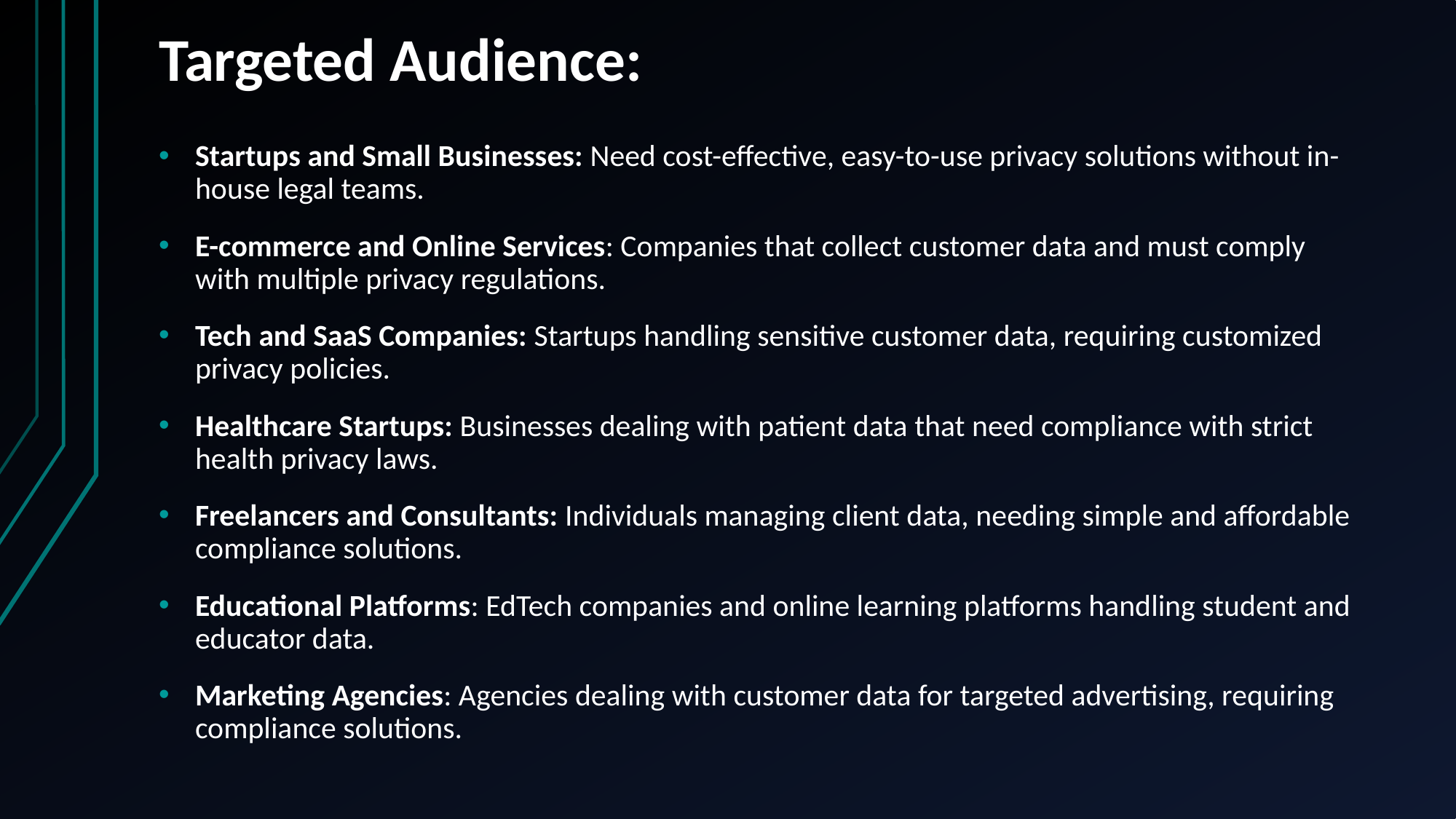

# Targeted Audience:
Startups and Small Businesses: Need cost-effective, easy-to-use privacy solutions without in-house legal teams.
E-commerce and Online Services: Companies that collect customer data and must comply with multiple privacy regulations.
Tech and SaaS Companies: Startups handling sensitive customer data, requiring customized privacy policies.
Healthcare Startups: Businesses dealing with patient data that need compliance with strict health privacy laws.
Freelancers and Consultants: Individuals managing client data, needing simple and affordable compliance solutions.
Educational Platforms: EdTech companies and online learning platforms handling student and educator data.
Marketing Agencies: Agencies dealing with customer data for targeted advertising, requiring compliance solutions.